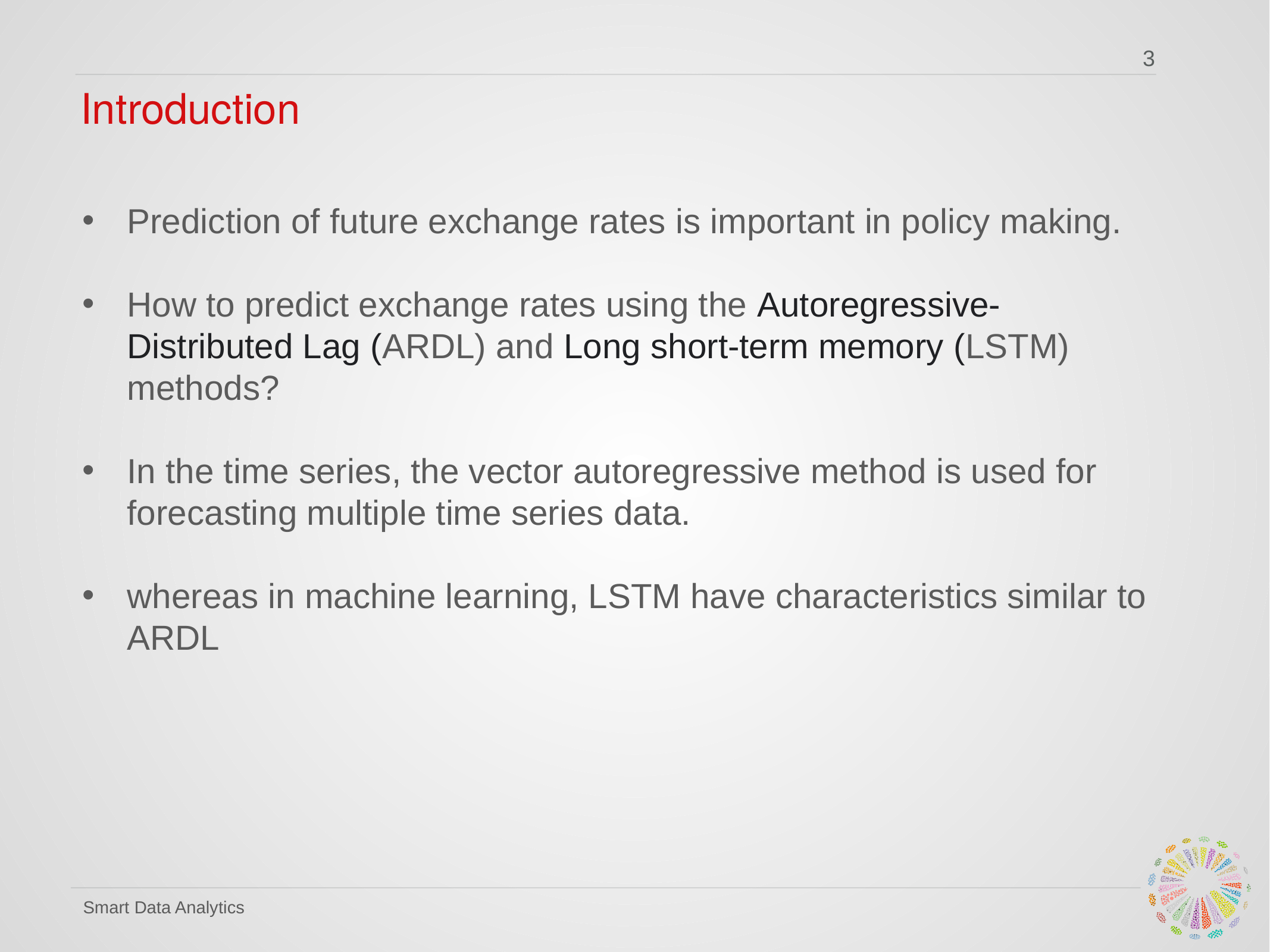

3
# Introduction
Prediction of future exchange rates is important in policy making.

How to predict exchange rates using the Autoregressive-Distributed Lag (ARDL) and Long short-term memory (LSTM) methods?

In the time series, the vector autoregressive method is used for forecasting multiple time series data.

whereas in machine learning, LSTM have characteristics similar to ARDL